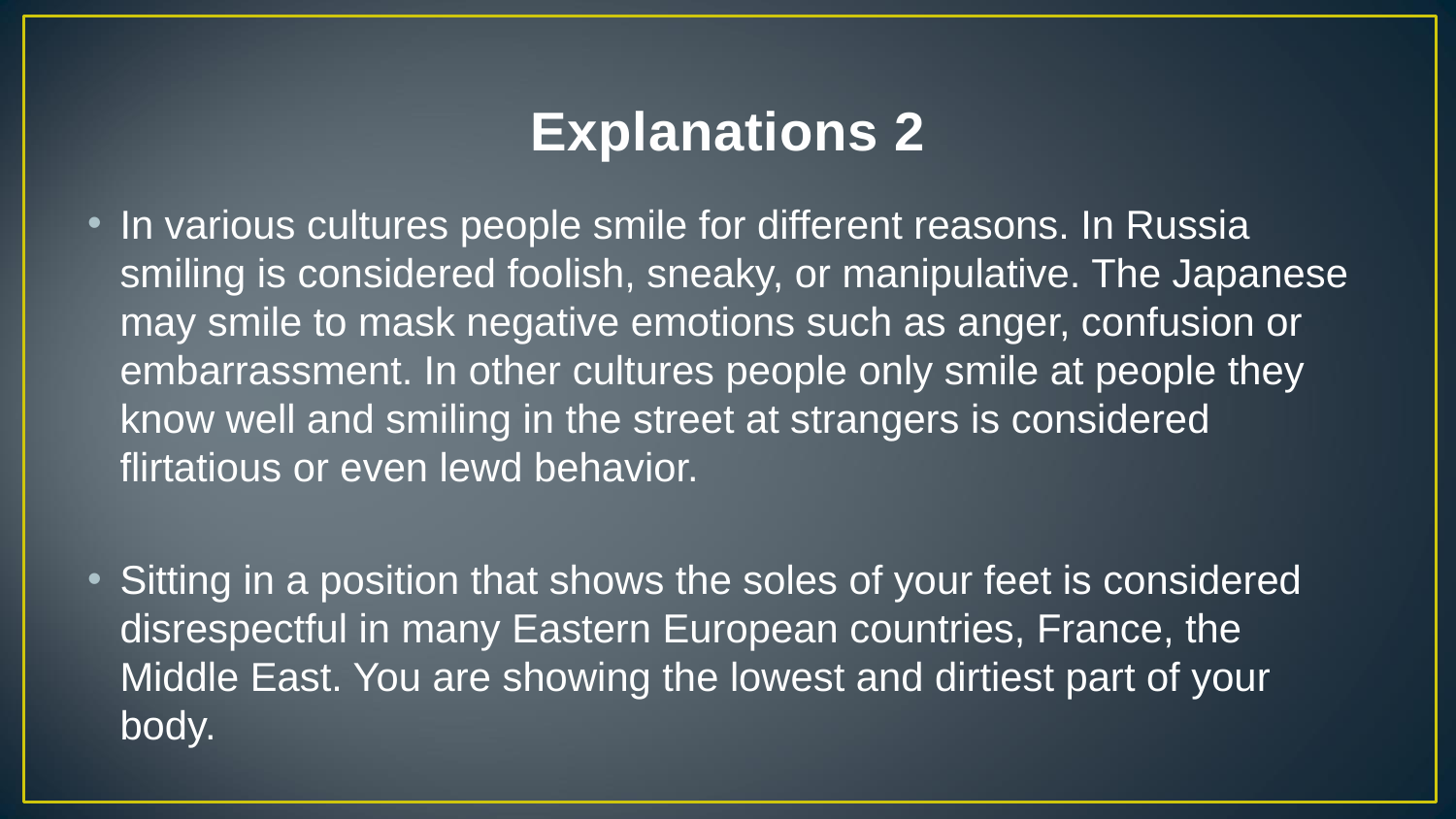

# Explanations 2
In various cultures people smile for different reasons. In Russia smiling is considered foolish, sneaky, or manipulative. The Japanese may smile to mask negative emotions such as anger, confusion or embarrassment. In other cultures people only smile at people they know well and smiling in the street at strangers is considered flirtatious or even lewd behavior.

Sitting in a position that shows the soles of your feet is considered disrespectful in many Eastern European countries, France, the Middle East. You are showing the lowest and dirtiest part of your body.